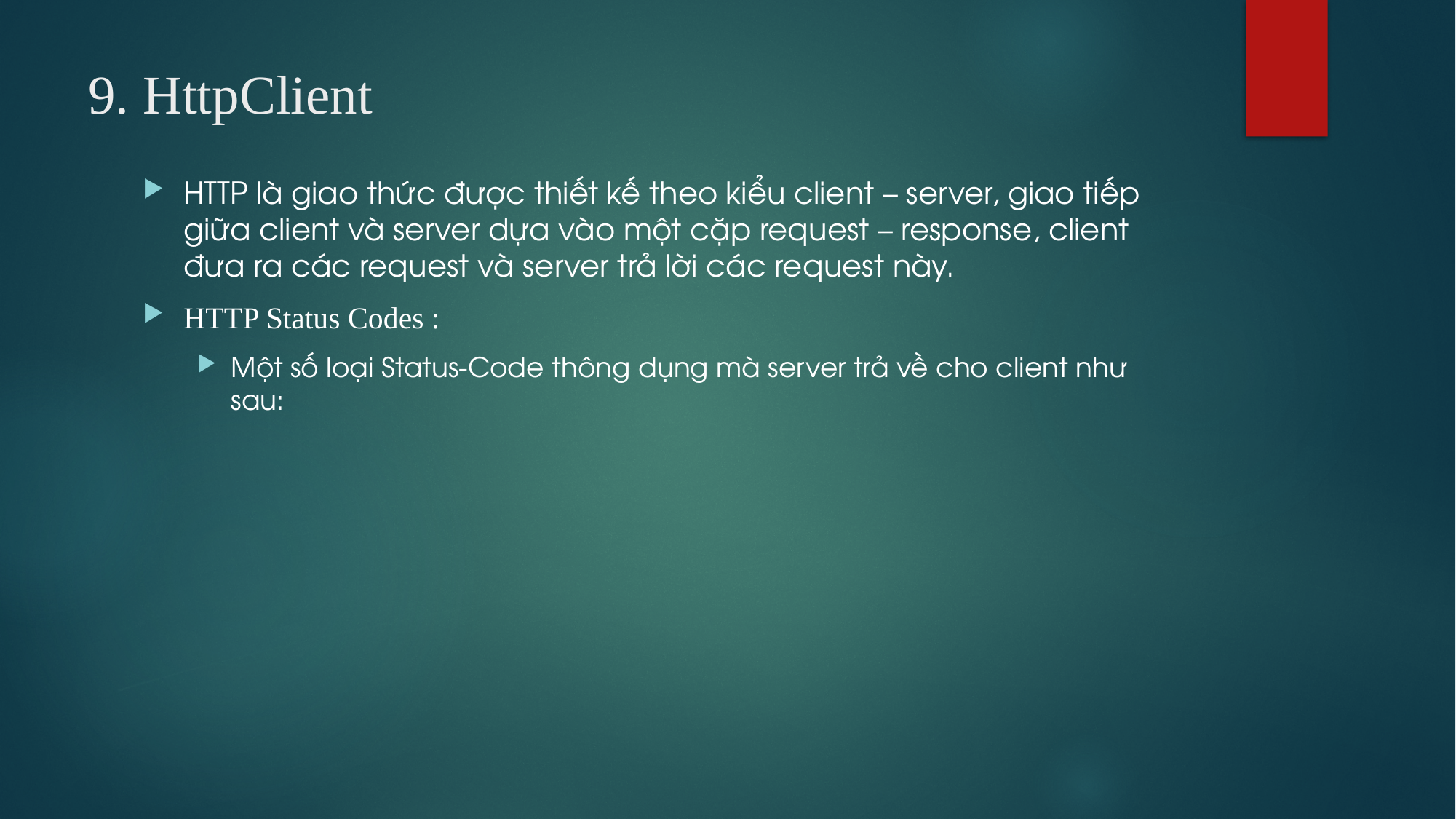

# 9. HttpClient
HTTP là giao thức được thiết kế theo kiểu client – server, giao tiếp giữa client và server dựa vào một cặp request – response, client đưa ra các request và server trả lời các request này.
HTTP Status Codes :
Một số loại Status-Code thông dụng mà server trả về cho client như sau: